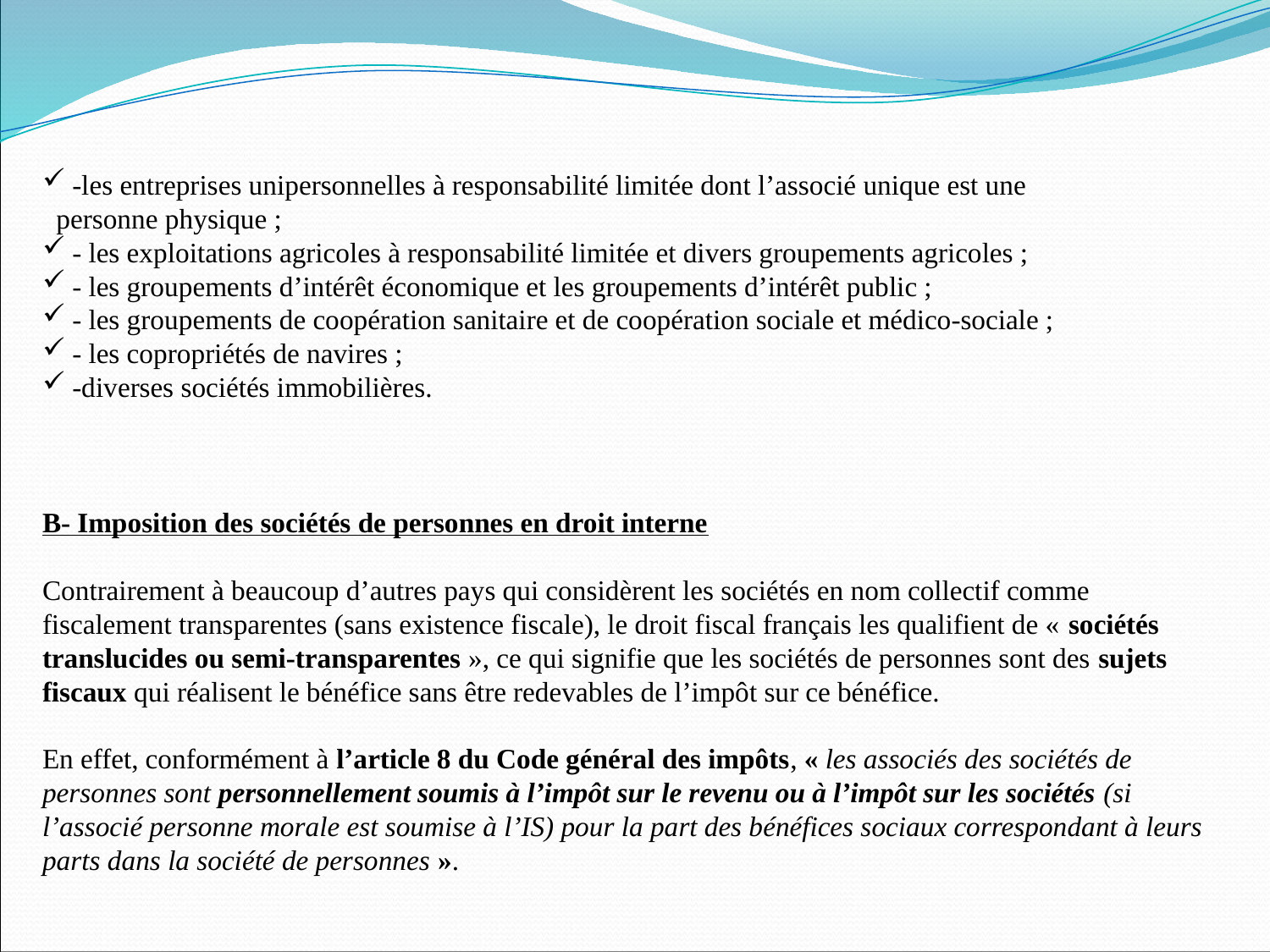

-les entreprises unipersonnelles à responsabilité limitée dont l’associé unique est une
  personne physique ;
- les exploitations agricoles à responsabilité limitée et divers groupements agricoles ;
- les groupements d’intérêt économique et les groupements d’intérêt public ;
- les groupements de coopération sanitaire et de coopération sociale et médico-sociale ;
- les copropriétés de navires ;
-diverses sociétés immobilières.

B- Imposition des sociétés de personnes en droit interne

Contrairement à beaucoup d’autres pays qui considèrent les sociétés en nom collectif comme fiscalement transparentes (sans existence fiscale), le droit fiscal français les qualifient de « sociétés translucides ou semi-transparentes », ce qui signifie que les sociétés de personnes sont des sujets fiscaux qui réalisent le bénéfice sans être redevables de l’impôt sur ce bénéfice.

En effet, conformément à l’article 8 du Code général des impôts, « les associés des sociétés de personnes sont personnellement soumis à l’impôt sur le revenu ou à l’impôt sur les sociétés (si l’associé personne morale est soumise à l’IS) pour la part des bénéfices sociaux correspondant à leurs parts dans la société de personnes ».